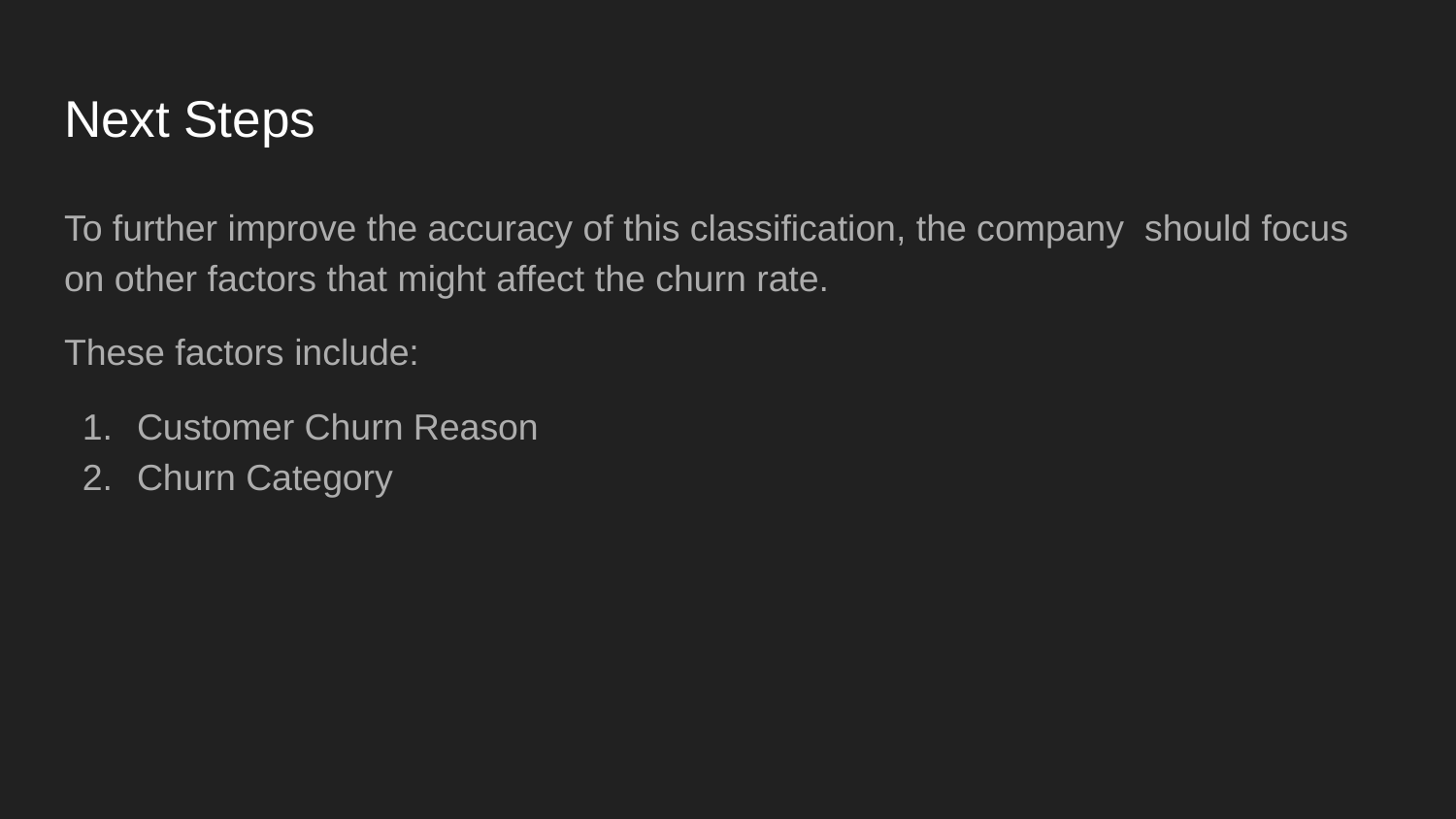

# Next Steps
To further improve the accuracy of this classification, the company  should focus on other factors that might affect the churn rate.
These factors include:
Customer Churn Reason
Churn Category